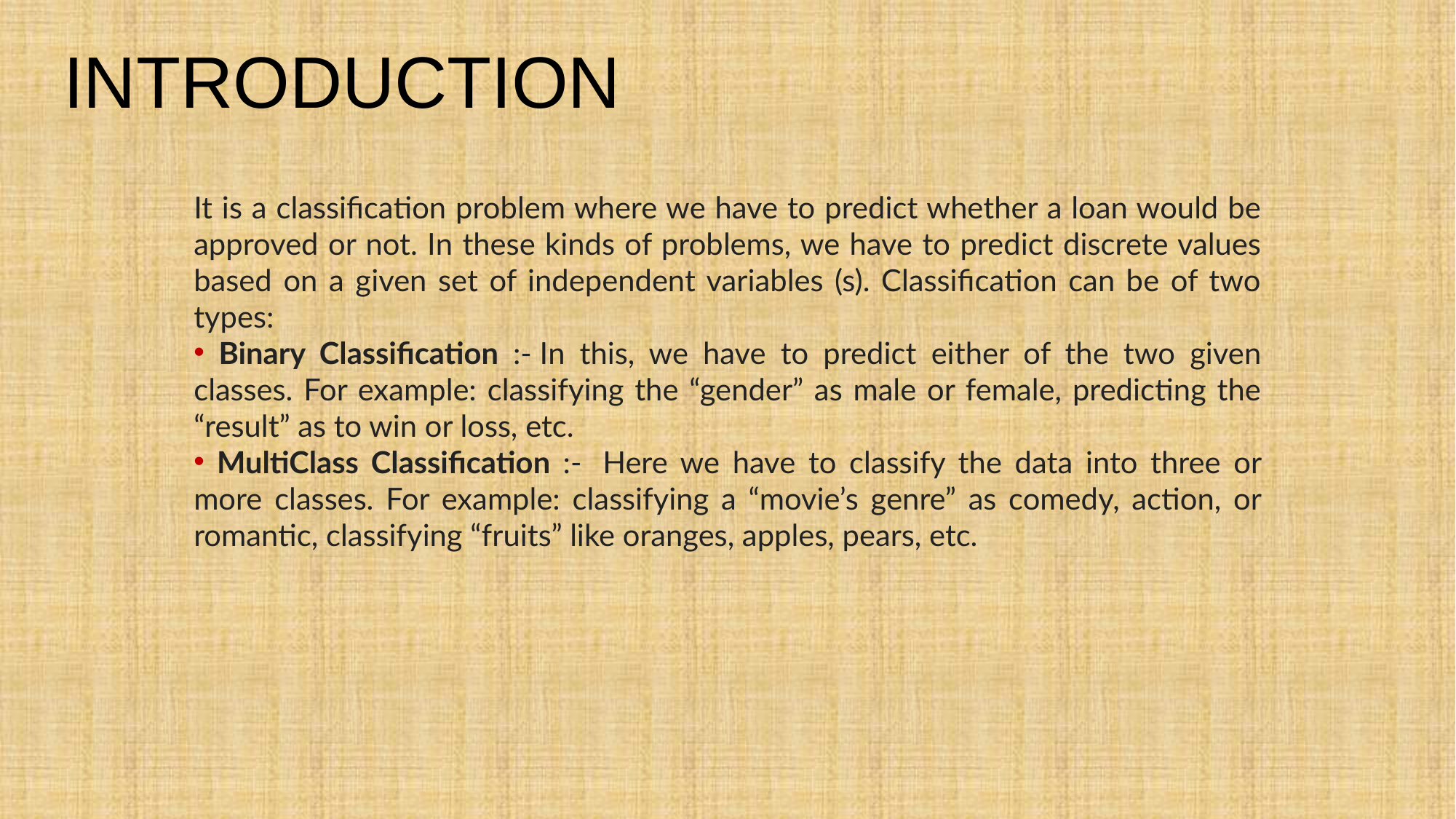

INTRODUCTION
It is a classification problem where we have to predict whether a loan would be approved or not. In these kinds of problems, we have to predict discrete values based on a given set of independent variables (s). Classification can be of two types:
 Binary Classification :- In this, we have to predict either of the two given classes. For example: classifying the “gender” as male or female, predicting the “result” as to win or loss, etc.
 MultiClass Classification :-  Here we have to classify the data into three or more classes. For example: classifying a “movie’s genre” as comedy, action, or romantic, classifying “fruits” like oranges, apples, pears, etc.